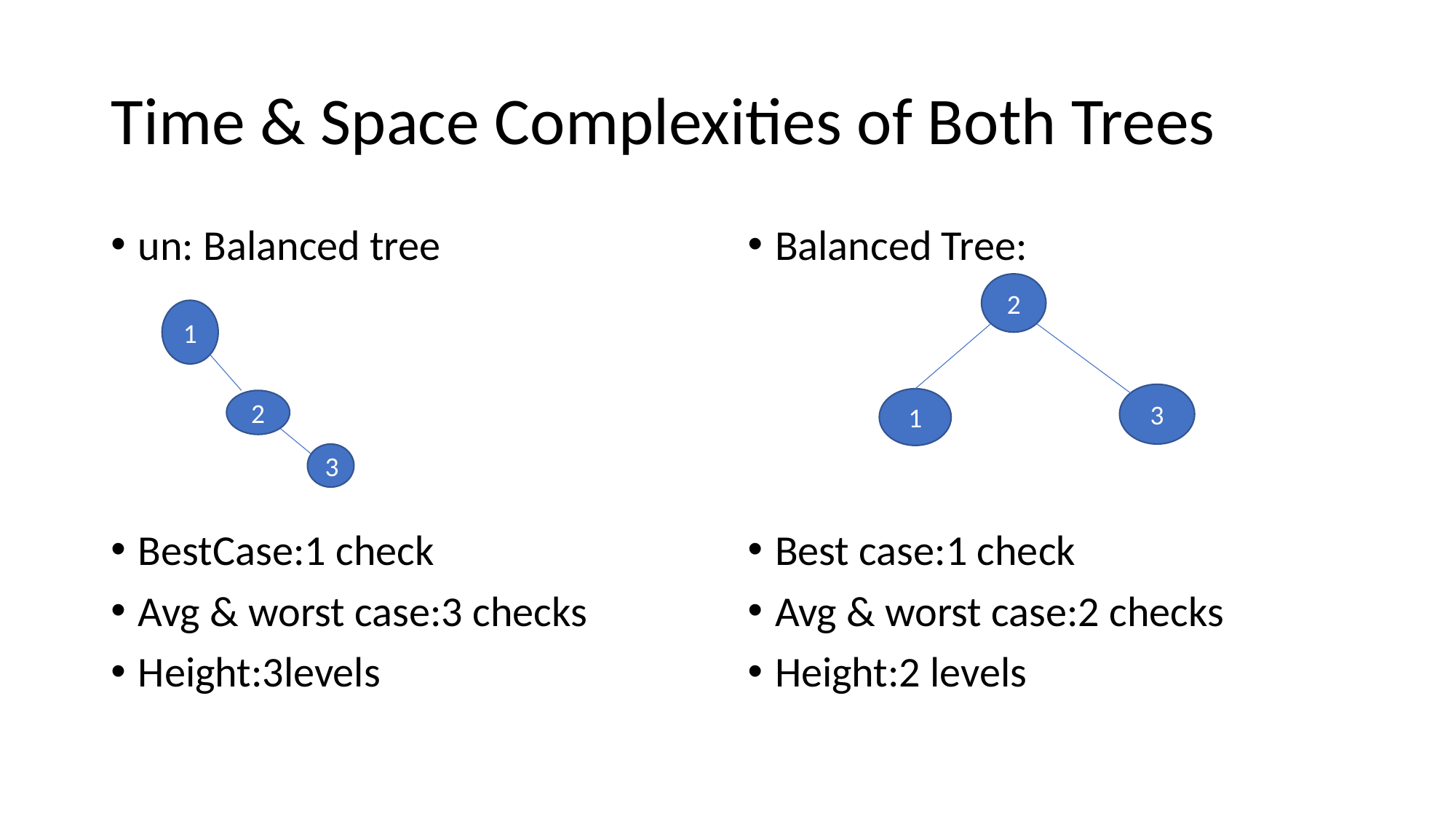

# Time & Space Complexities of Both Trees
un: Balanced tree

BestCase:1 check
Avg & worst case:3 checks
Height:3levels

Balanced Tree:

Best case:1 check
Avg & worst case:2 checks
Height:2 levels
2
1
3
1
2
3